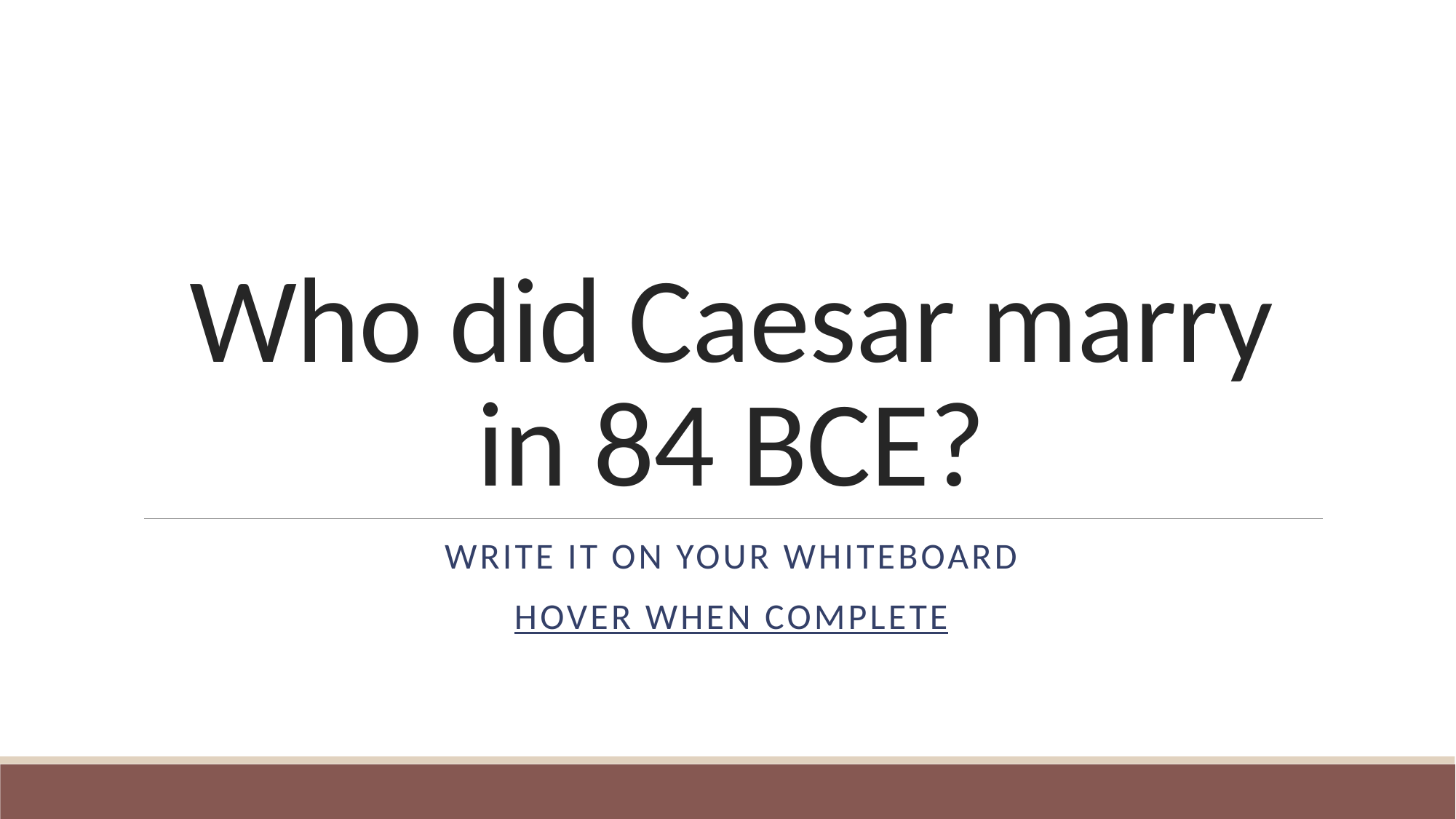

# Who did Caesar marry in 84 BCE?
Write it on your whiteboard
HOVER WHEN COMPLETE